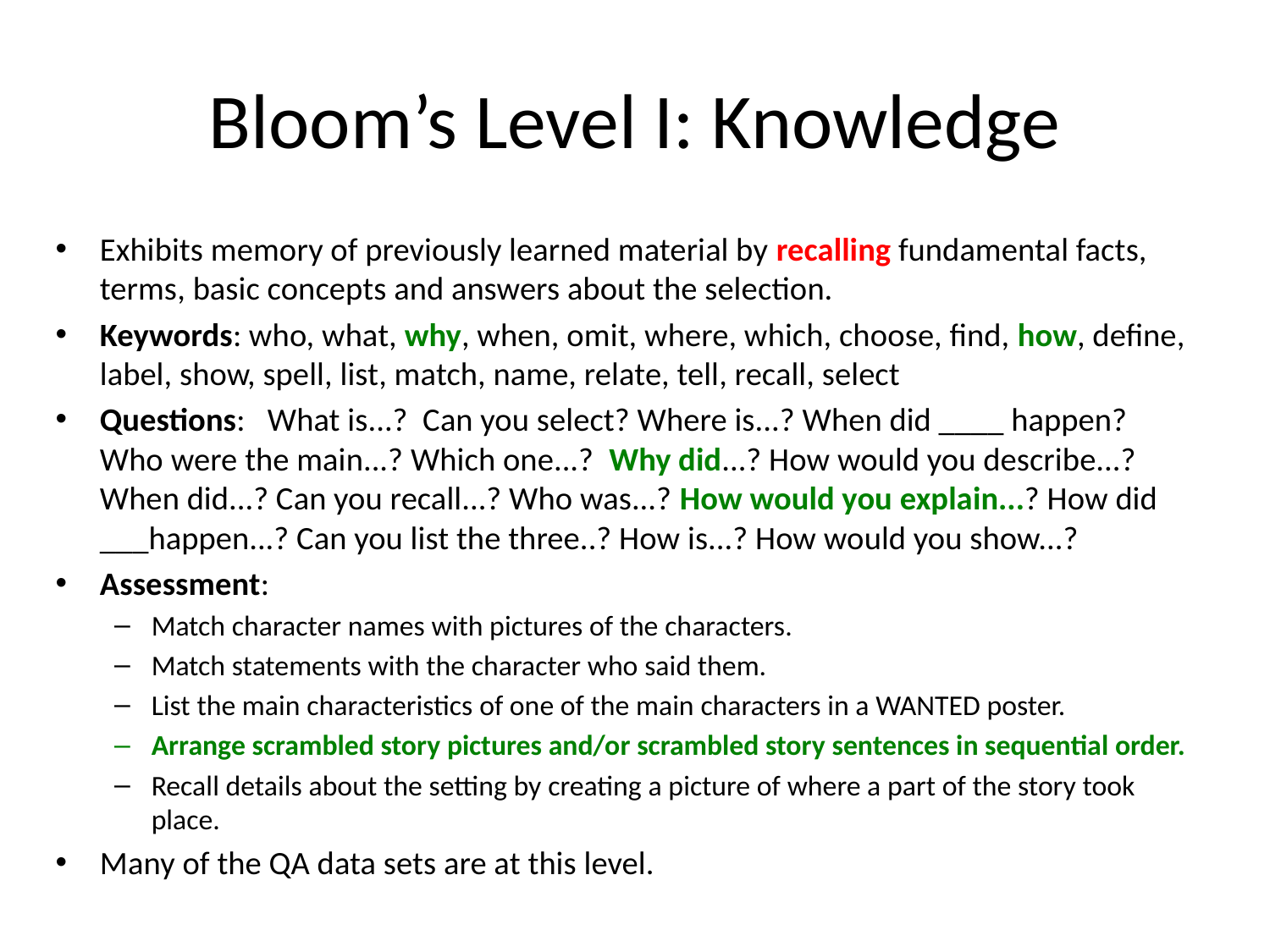

# Bloom’s Level I: Knowledge
Exhibits memory of previously learned material by recalling fundamental facts, terms, basic concepts and answers about the selection.
Keywords: who, what, why, when, omit, where, which, choose, find, how, define, label, show, spell, list, match, name, relate, tell, recall, select
Questions:   What is...?  Can you select? Where is...? When did ____ happen? Who were the main...? Which one...?  Why did...? How would you describe...?  When did...? Can you recall...? Who was...? How would you explain...? How did ___happen...? Can you list the three..? How is...? How would you show...?
Assessment:
Match character names with pictures of the characters.
Match statements with the character who said them.
List the main characteristics of one of the main characters in a WANTED poster.
Arrange scrambled story pictures and/or scrambled story sentences in sequential order.
Recall details about the setting by creating a picture of where a part of the story took place.
Many of the QA data sets are at this level.